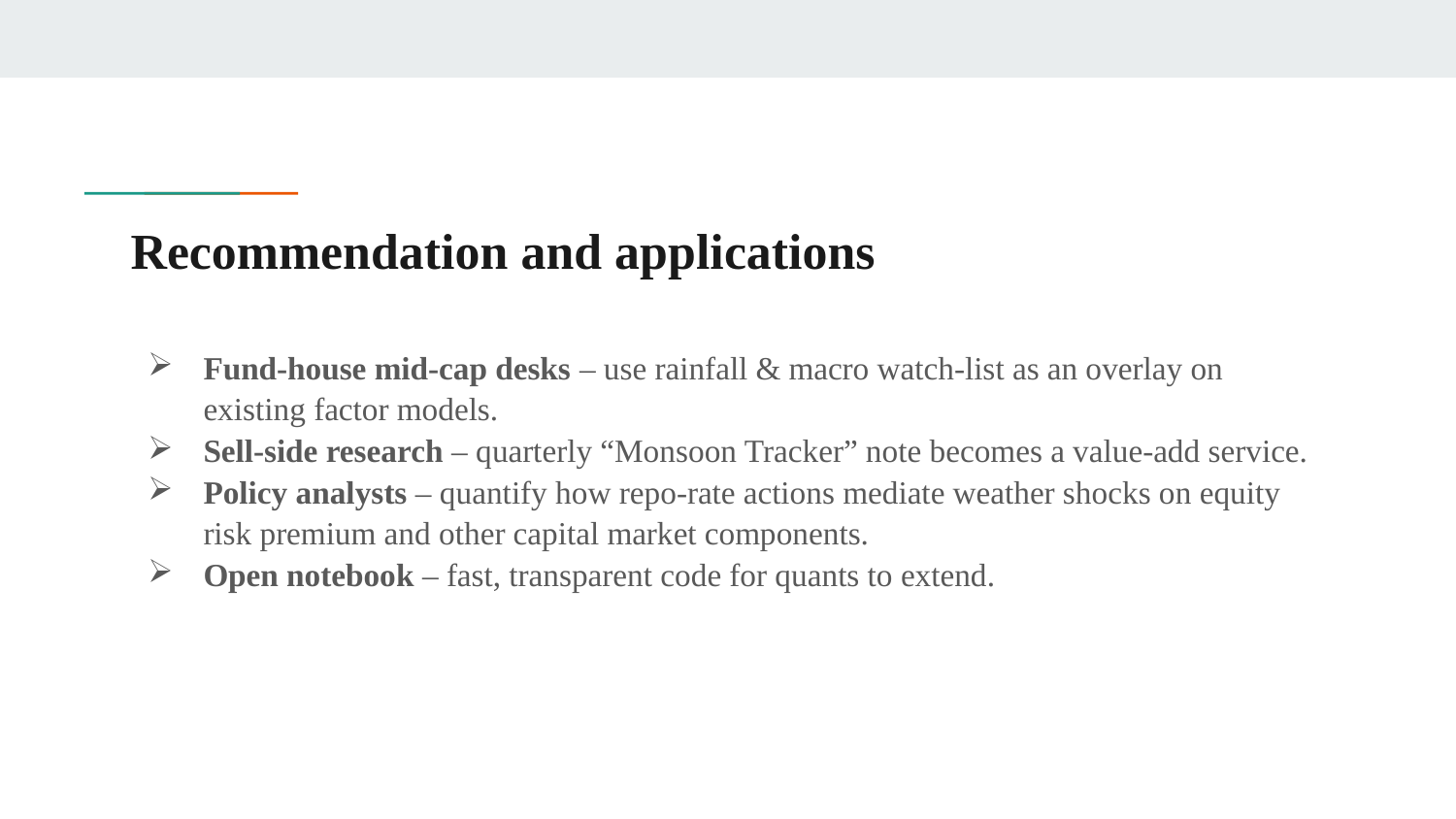

# Recommendation and applications
Fund-house mid-cap desks – use rainfall & macro watch-list as an overlay on existing factor models.
Sell-side research – quarterly “Monsoon Tracker” note becomes a value-add service.
Policy analysts – quantify how repo-rate actions mediate weather shocks on equity risk premium and other capital market components.
Open notebook – fast, transparent code for quants to extend.